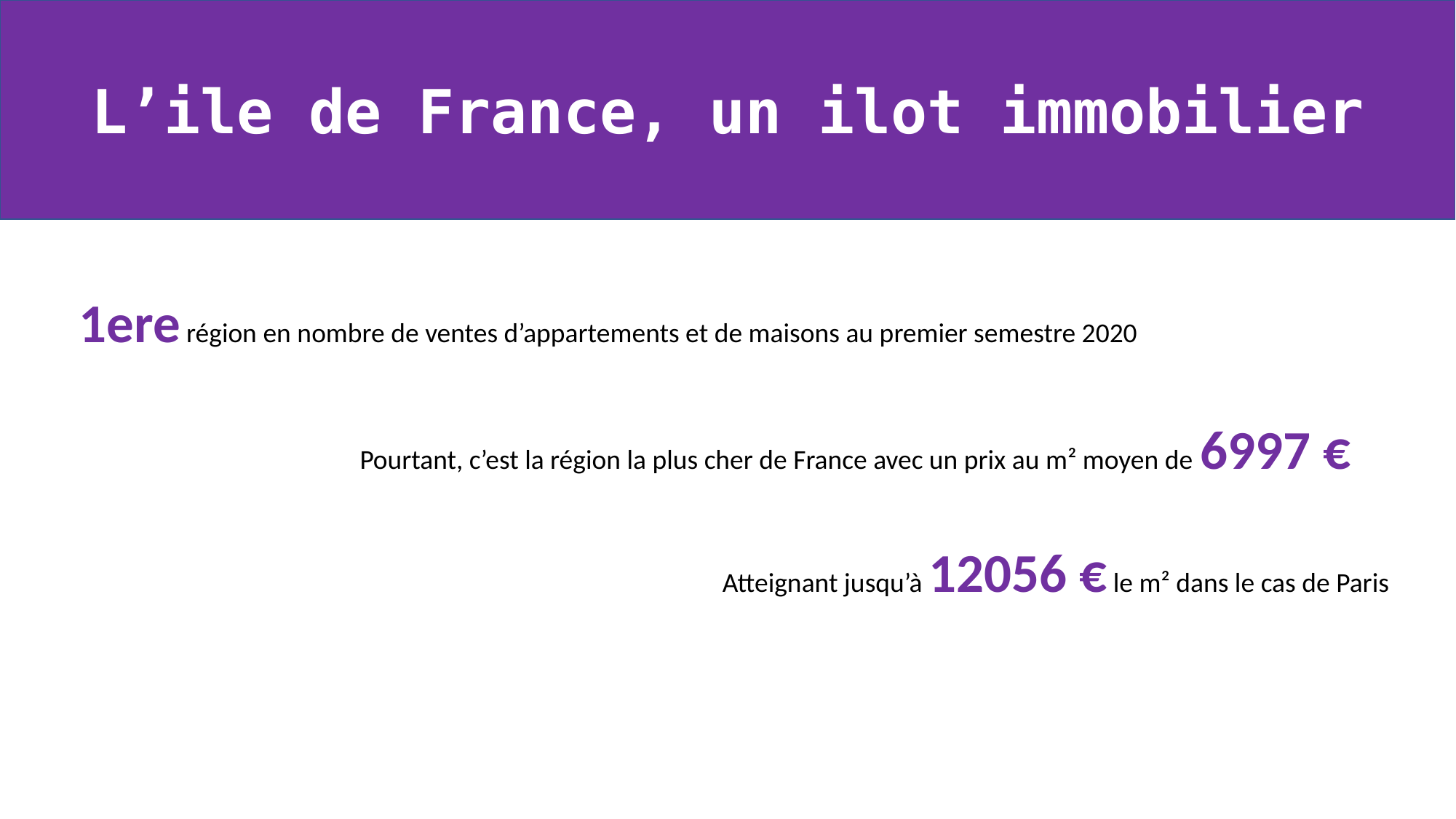

L’ile de France, un ilot immobilier
1ere région en nombre de ventes d’appartements et de maisons au premier semestre 2020
Pourtant, c’est la région la plus cher de France avec un prix au m² moyen de 6997 €
Atteignant jusqu’à 12056 € le m² dans le cas de Paris